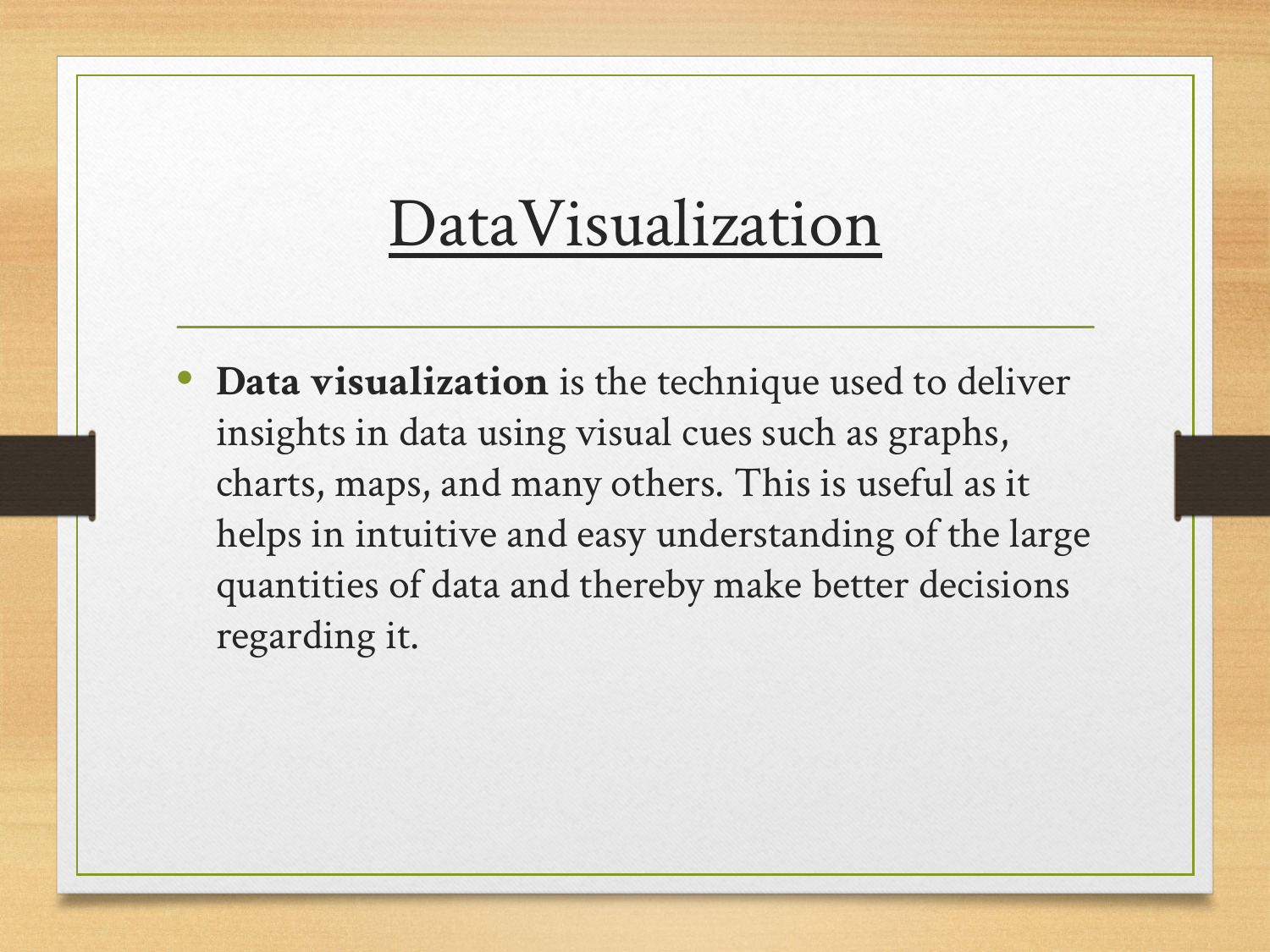

# DataVisualization
Data visualization is the technique used to deliver insights in data using visual cues such as graphs, charts, maps, and many others. This is useful as it helps in intuitive and easy understanding of the large quantities of data and thereby make better decisions regarding it.